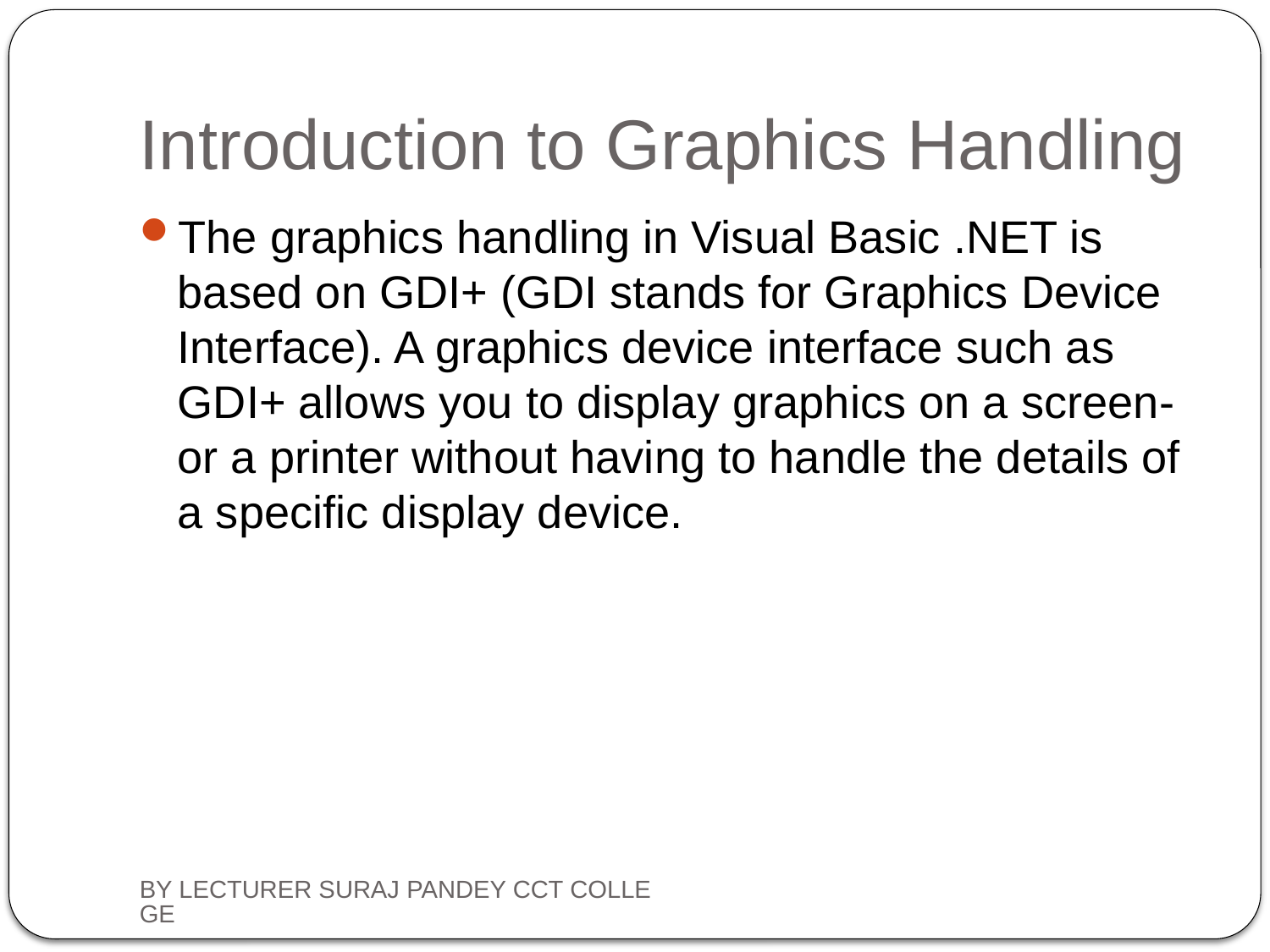

# Introduction to Graphics Handling
The graphics handling in Visual Basic .NET is based on GDI+ (GDI stands for Graphics Device Interface). A graphics device interface such as GDI+ allows you to display graphics on a screen- or a printer without having to handle the details of a specific display device.
BY LECTURER SURAJ PANDEY CCT COLLEGE